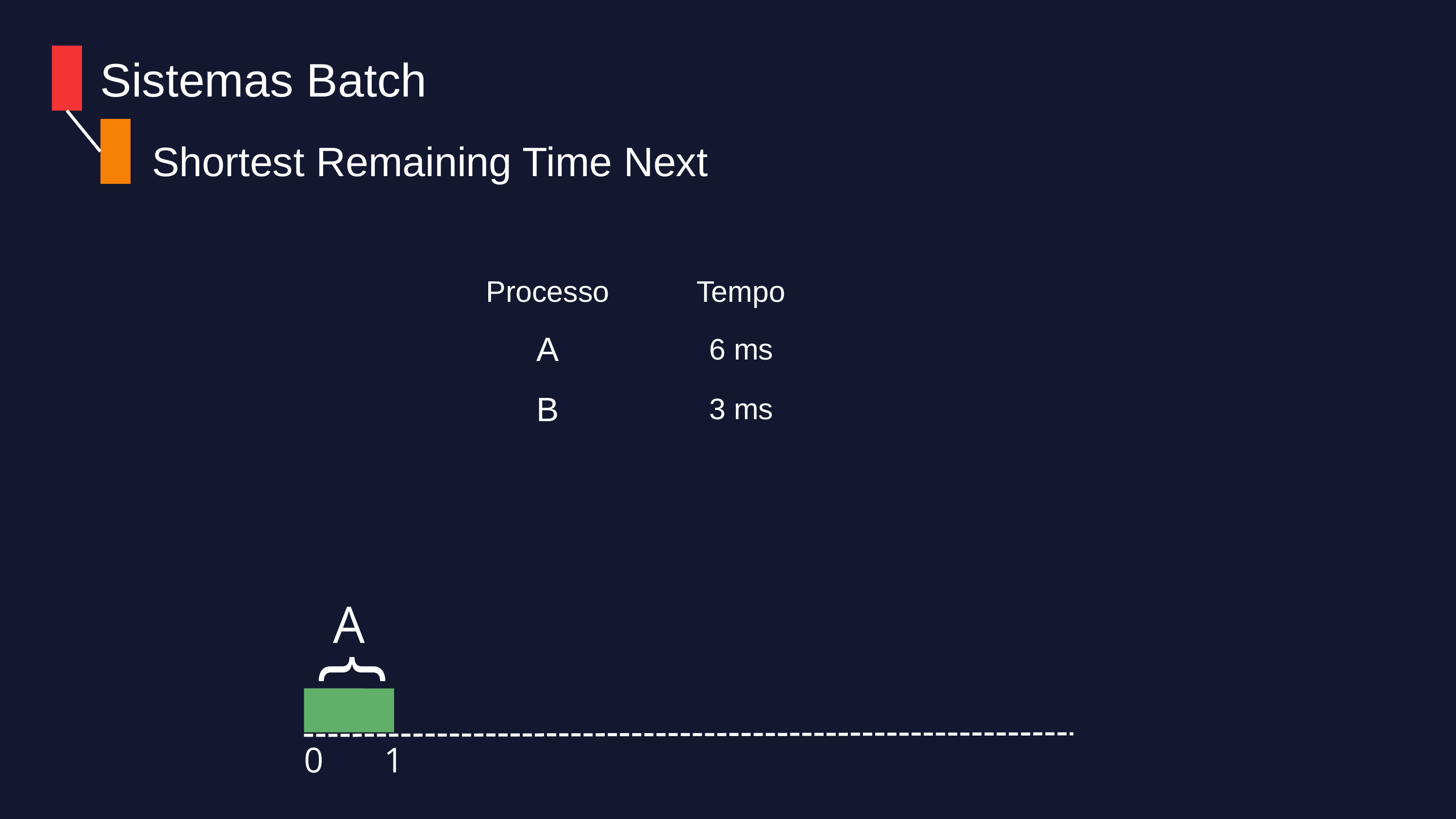

Sistemas Batch

Shortest Remaining Time Next
Processo
Tempo
A
6 ms
B
3 ms
A
}

0
1